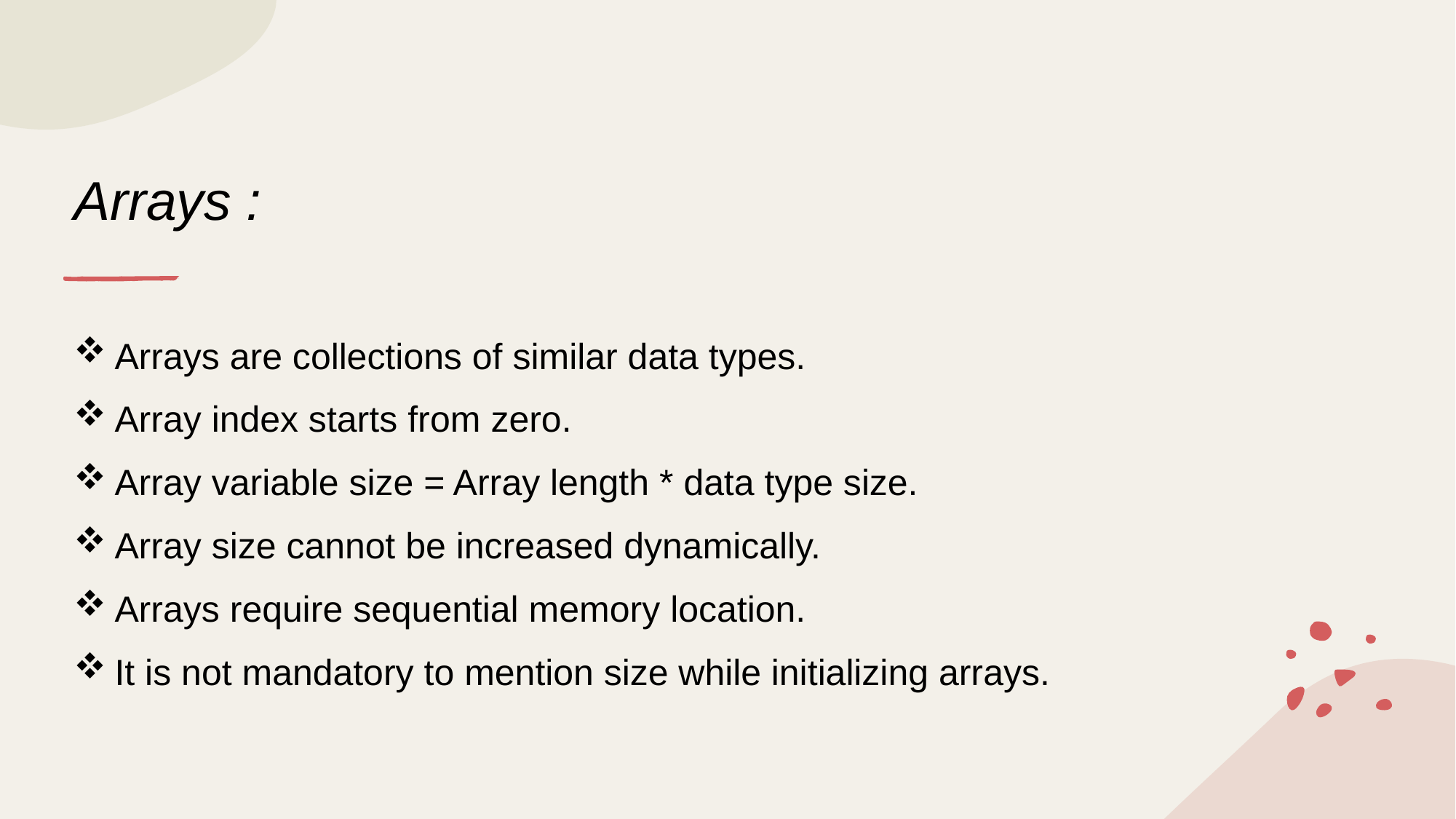

# Arrays :
Arrays are collections of similar data types.
Array index starts from zero.
Array variable size = Array length * data type size.
Array size cannot be increased dynamically.
Arrays require sequential memory location.
It is not mandatory to mention size while initializing arrays.